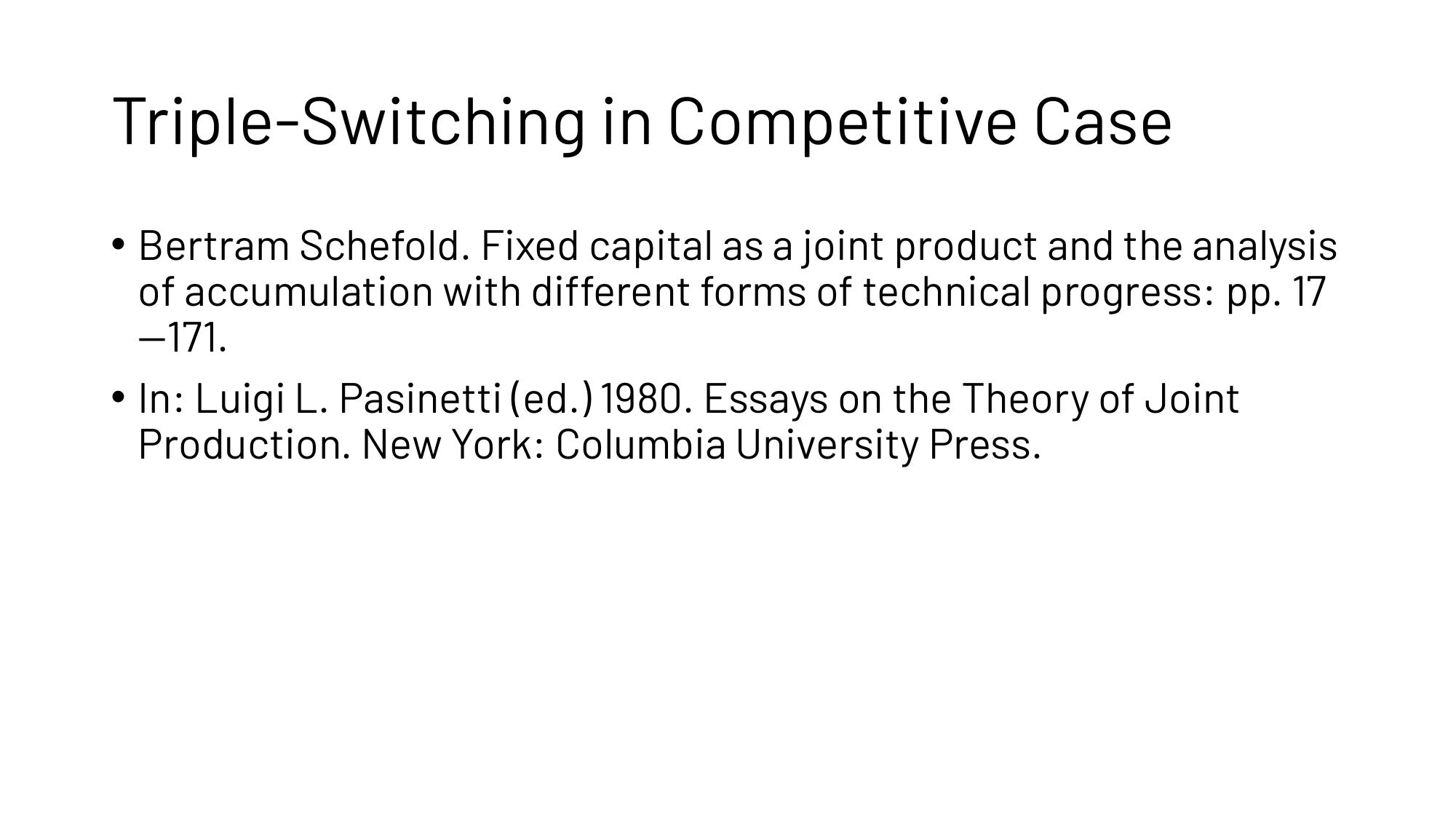

# Triple-Switching in Competitive Case
Bertram Schefold. Fixed capital as a joint product and the analysis of accumulation with different forms of technical progress: pp. 17—171.
In: Luigi L. Pasinetti (ed.) 1980. Essays on the Theory of Joint Production. New York: Columbia University Press.